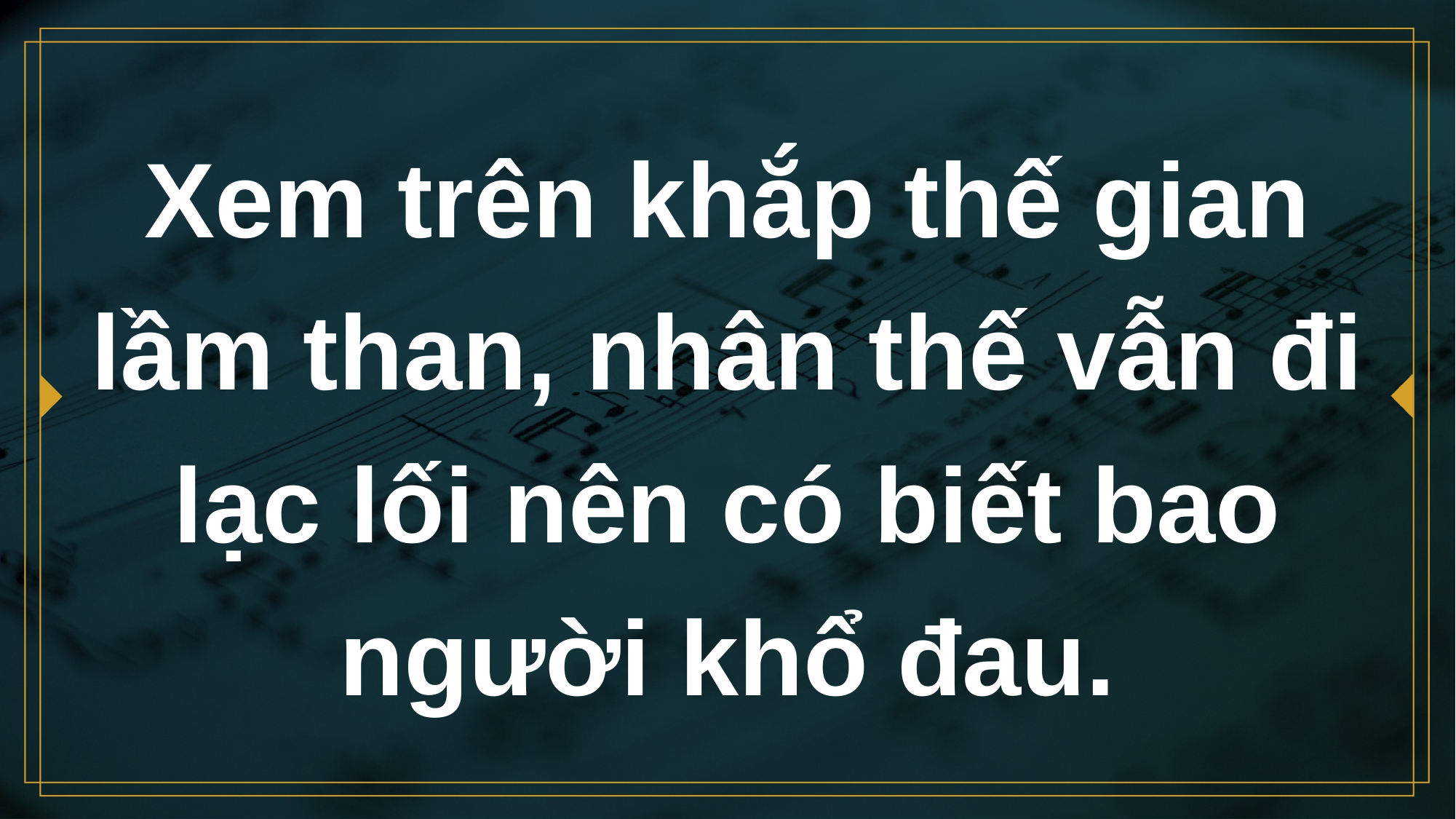

# Xem trên khắp thế gian lầm than, nhân thế vẫn đi lạc lối nên có biết bao người khổ đau.